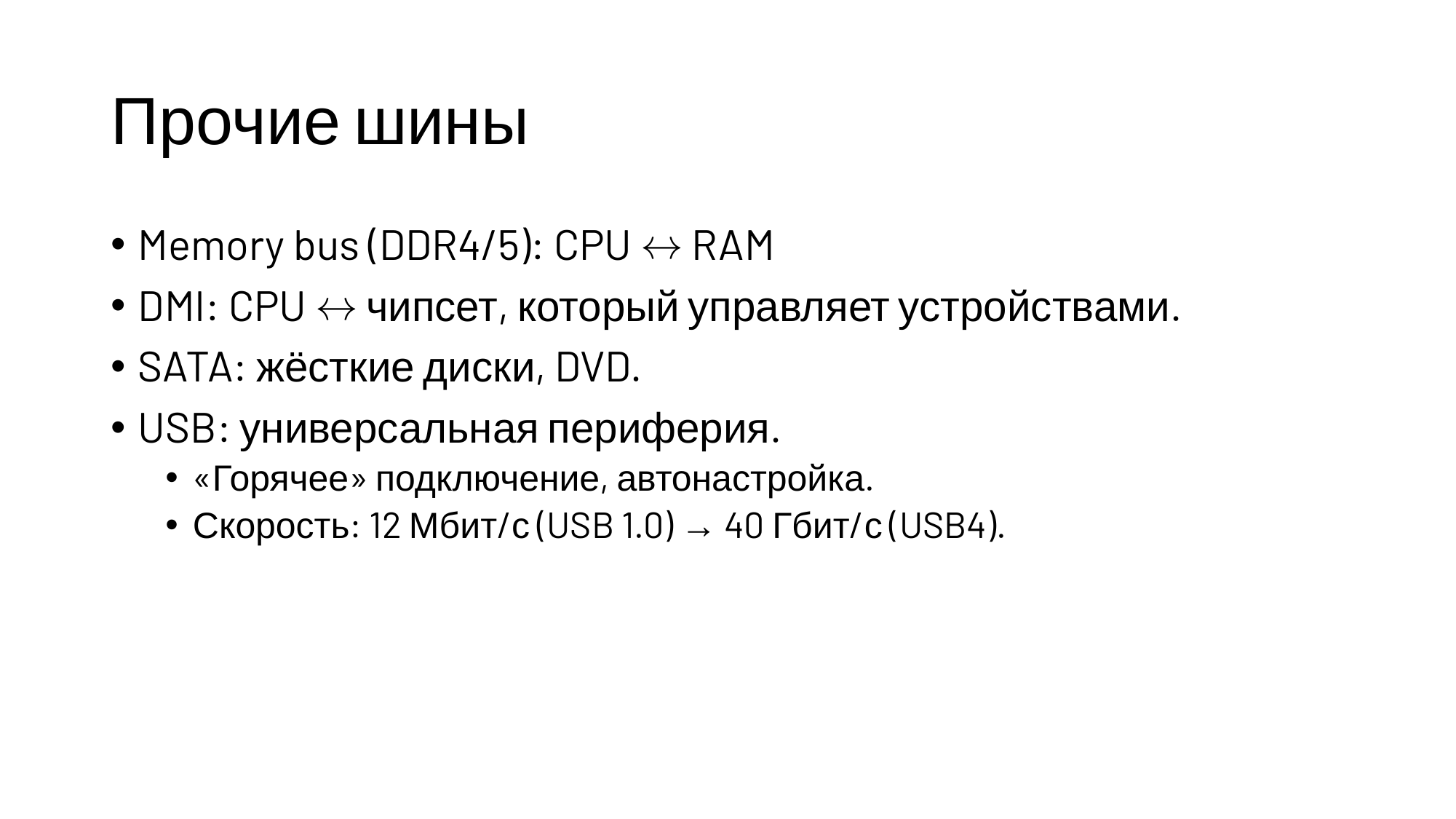

# Прочие шины
Memory bus (DDR4/5): CPU ↔ RAM
DMI: CPU ↔ чипсет, который управляет устройствами.
SATA: жёсткие диски, DVD.
USB: универсальная периферия.
«Горячее» подключение, автонастройка.
Скорость: 12 Мбит/с (USB 1.0) → 40 Гбит/с (USB4).